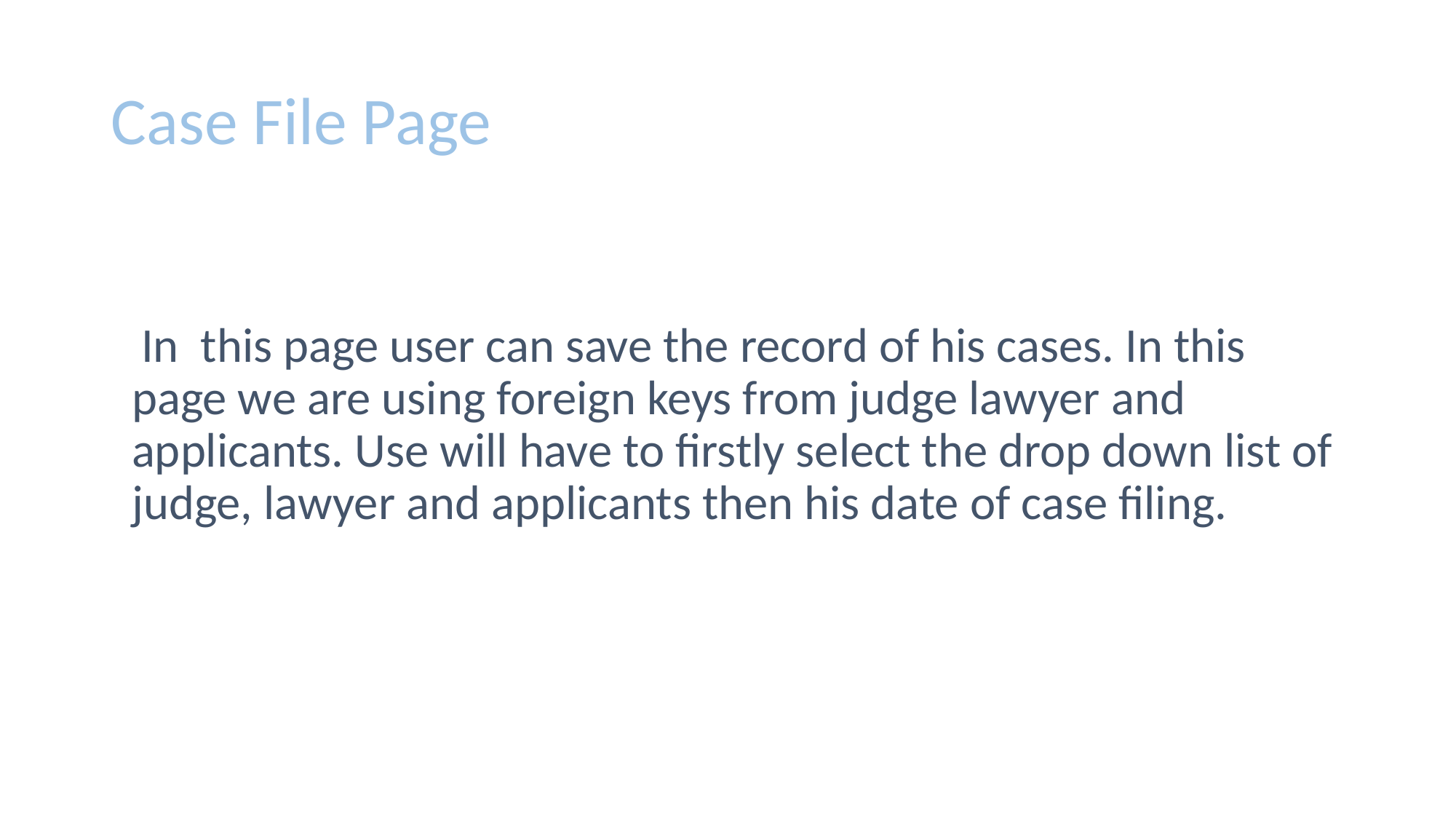

# Case File Page
 In  this page user can save the record of his cases. In this page we are using foreign keys from judge lawyer and applicants. Use will have to firstly select the drop down list of judge, lawyer and applicants then his date of case filing.